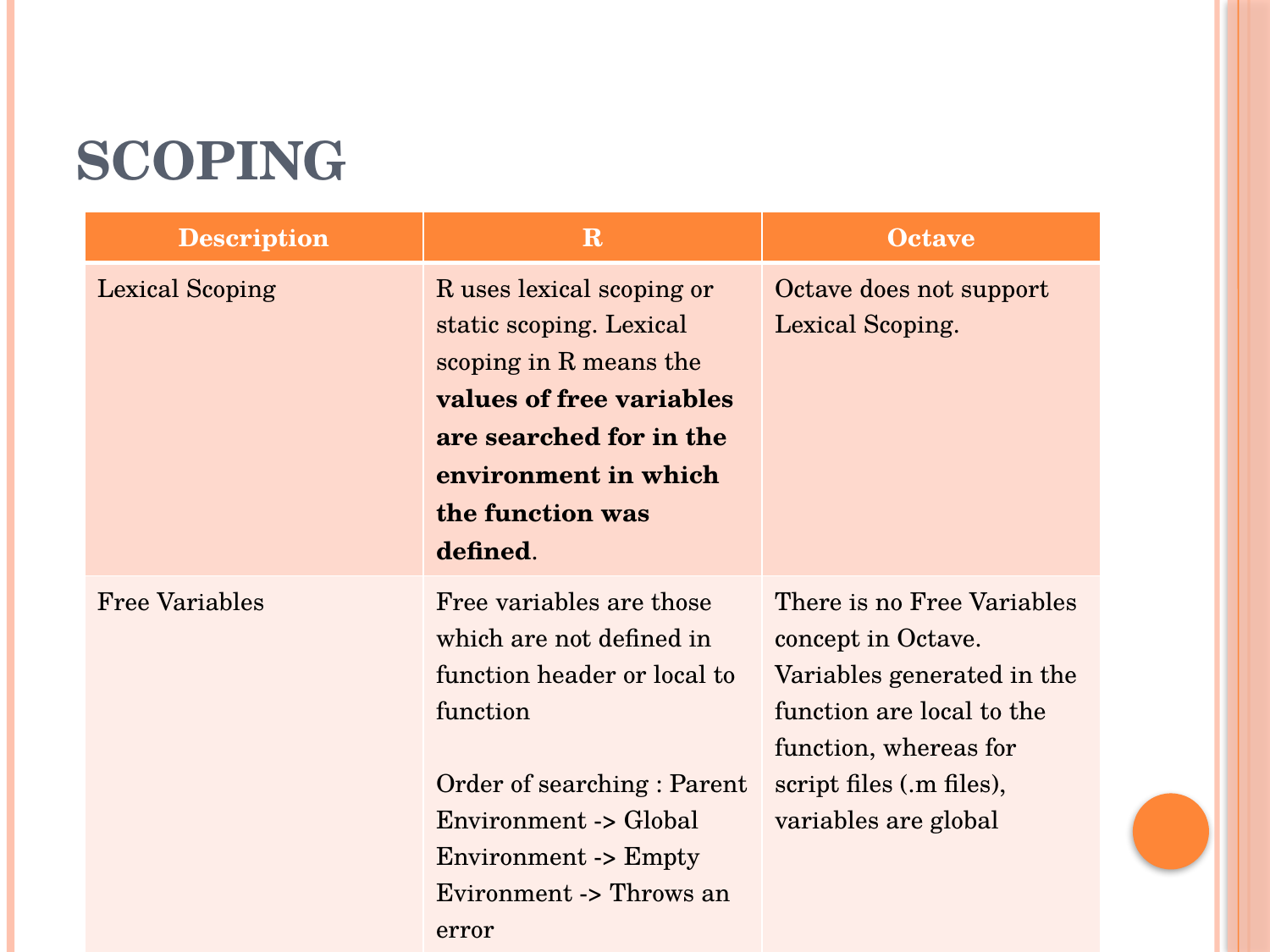

# Scoping
| Description | R | Octave |
| --- | --- | --- |
| Lexical Scoping | R uses lexical scoping or static scoping. Lexical scoping in R means the values of free variables are searched for in the environment in which the function was defined. | Octave does not support Lexical Scoping. |
| Free Variables | Free variables are those which are not defined in function header or local to function Order of searching : Parent Environment -> Global Environment -> Empty Evironment -> Throws an error | There is no Free Variables concept in Octave. Variables generated in the function are local to the function, whereas for script files (.m files), variables are global |